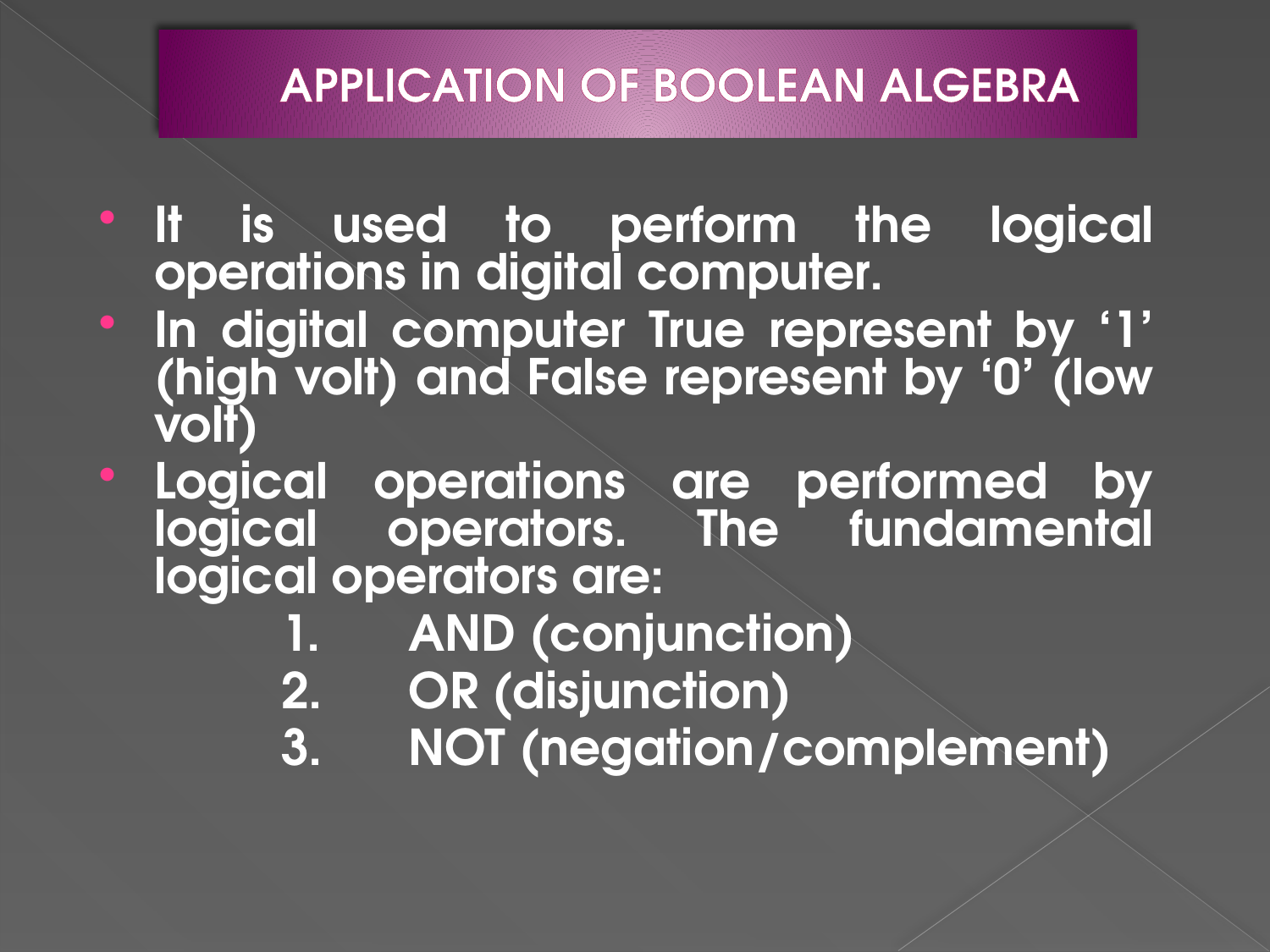

# APPLICATION OF BOOLEAN ALGEBRA
It is used to perform the logical operations in digital computer.
In digital computer True represent by ‘1’ (high volt) and False represent by ‘0’ (low volt)
Logical operations are performed by logical operators. The fundamental logical operators are:
		1.	AND (conjunction)
		2.	OR (disjunction)
		3.	NOT (negation/complement)